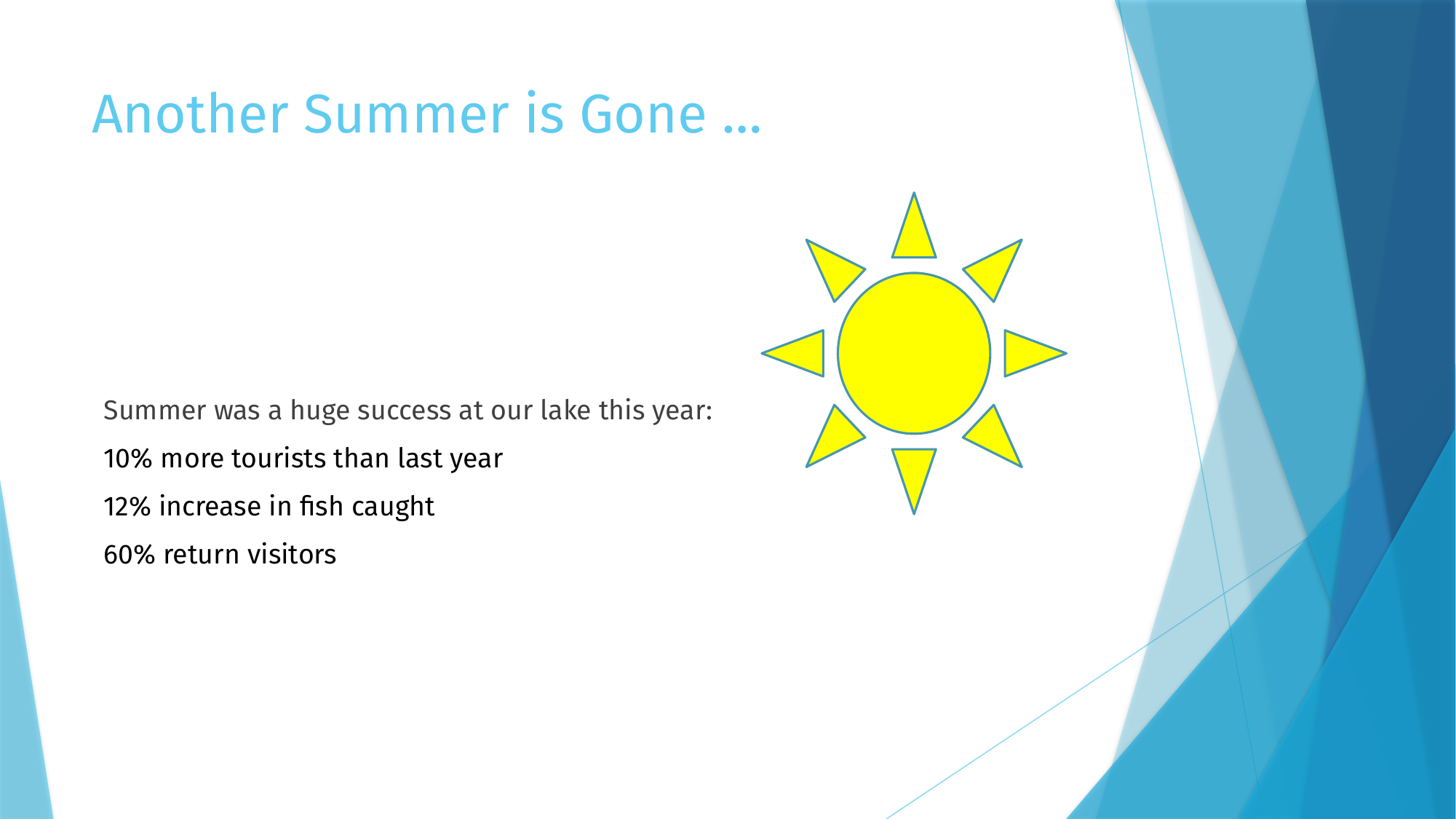

# Another Summer is Gone …

Summer was a huge success at our lake this year:
10% more tourists than last year
12% increase in fish caught
60% return visitors